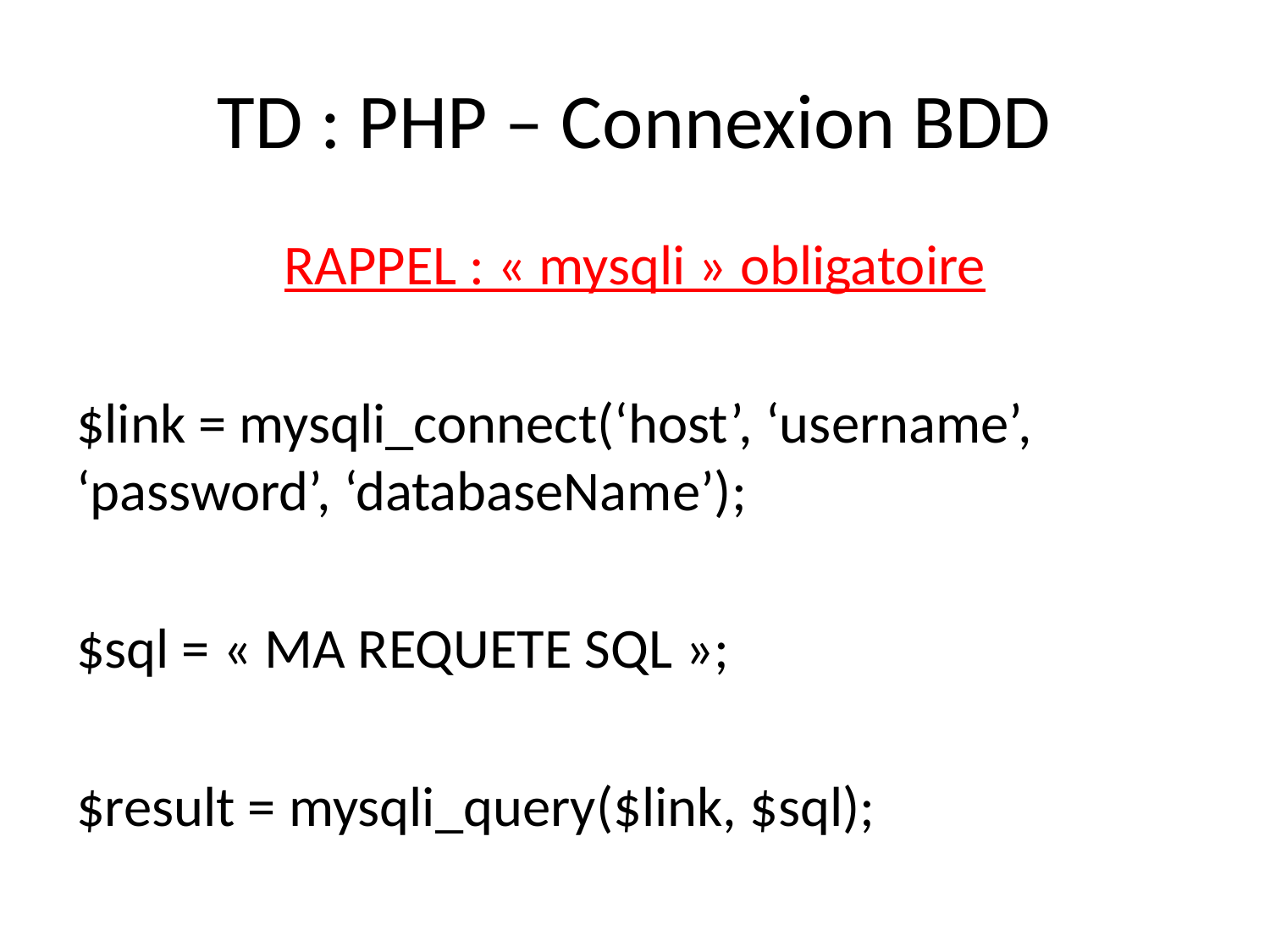

# TD : PHP – Connexion BDD
RAPPEL : « mysqli » obligatoire

$link = mysqli_connect(‘host’, ‘username’, ‘password’, ‘databaseName’);

$sql = « MA REQUETE SQL »;

$result = mysqli_query($link, $sql);